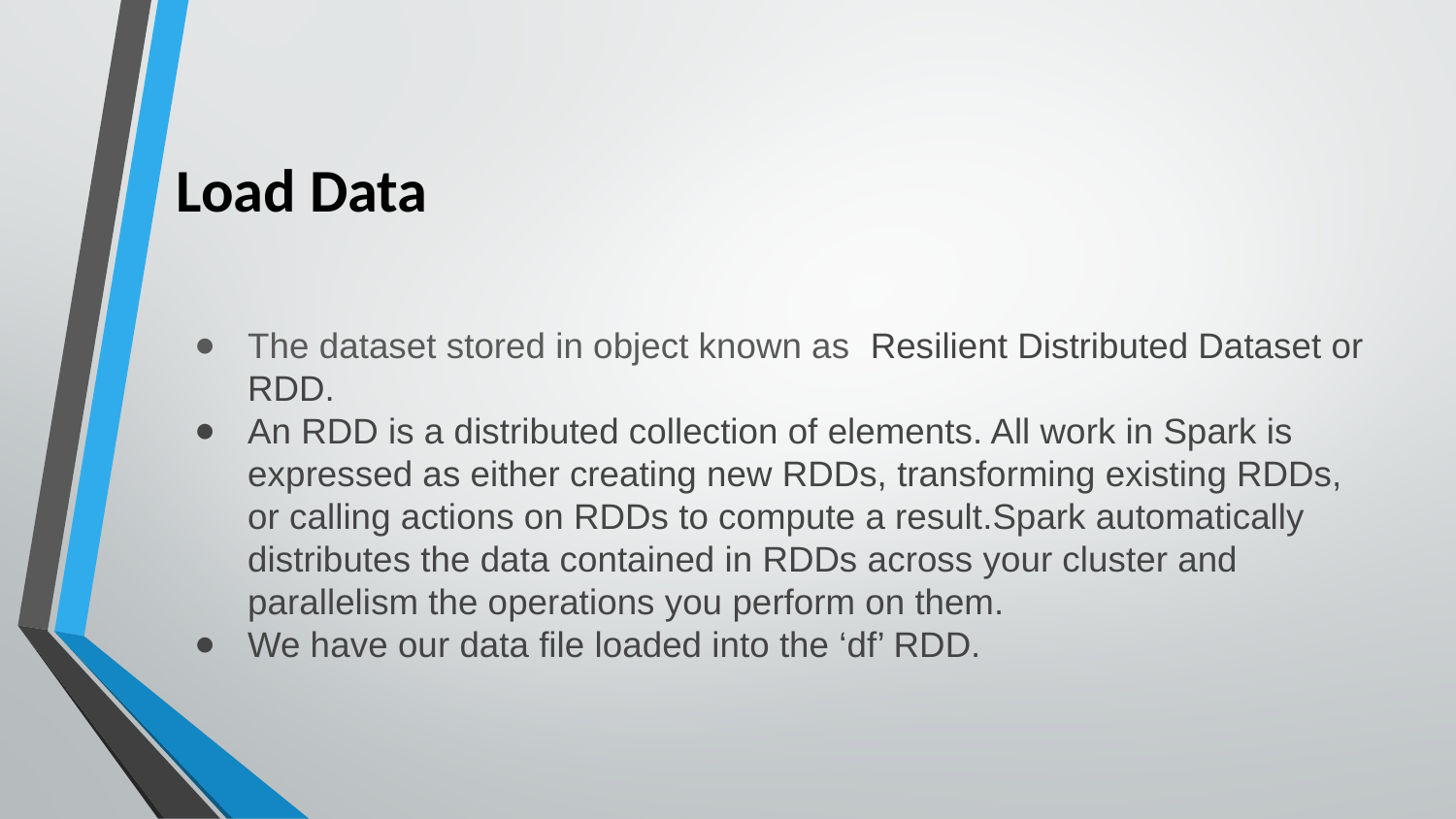

# Load Data

The dataset stored in object known as  Resilient Distributed Dataset or RDD.
An RDD is a distributed collection of elements. All work in Spark is expressed as either creating new RDDs, transforming existing RDDs, or calling actions on RDDs to compute a result.Spark automatically distributes the data contained in RDDs across your cluster and parallelism the operations you perform on them.
We have our data file loaded into the ‘df’ RDD.